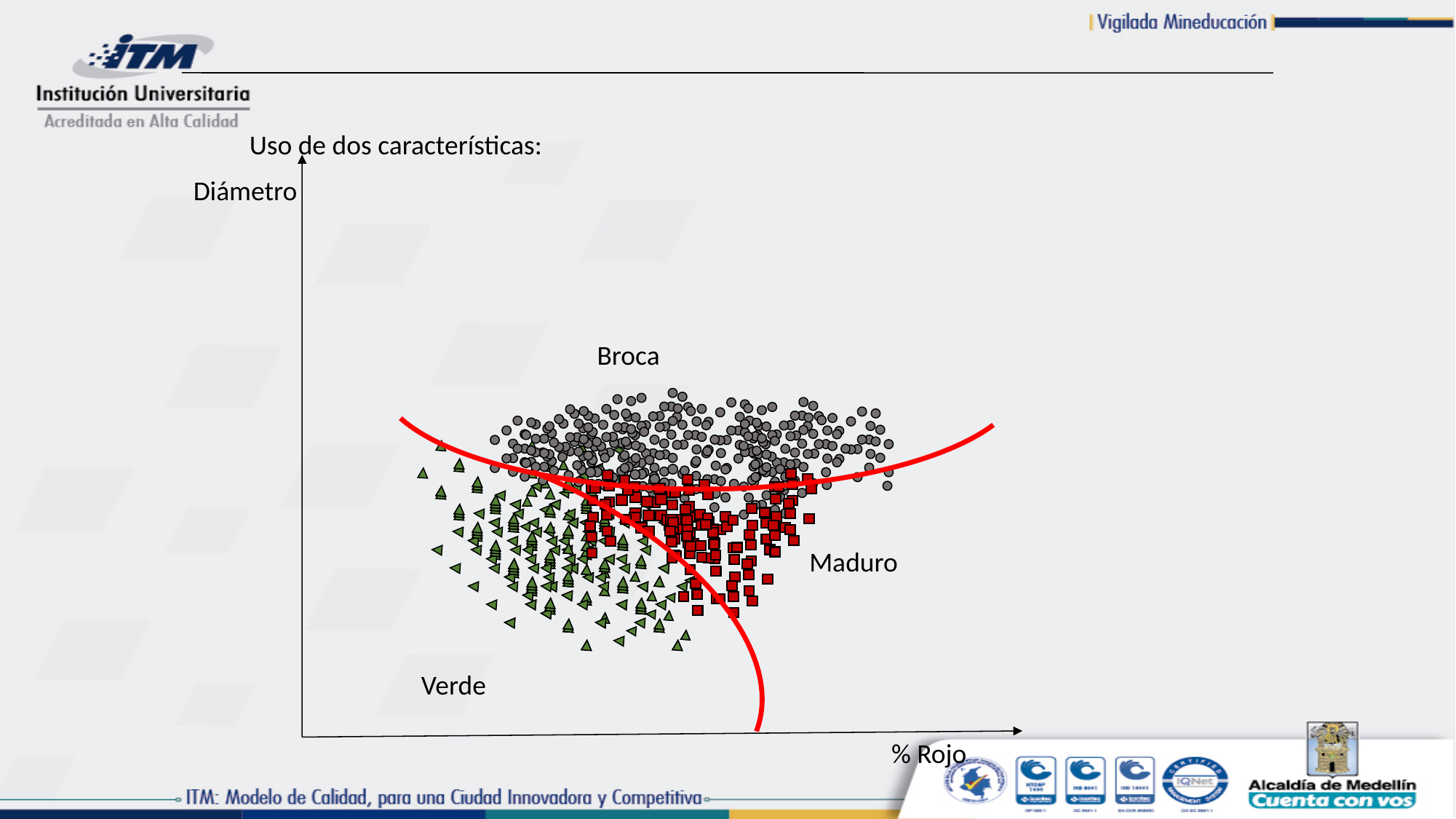

Uso de dos características:

Diámetro

Broca

Maduro

Verde

% Rojo